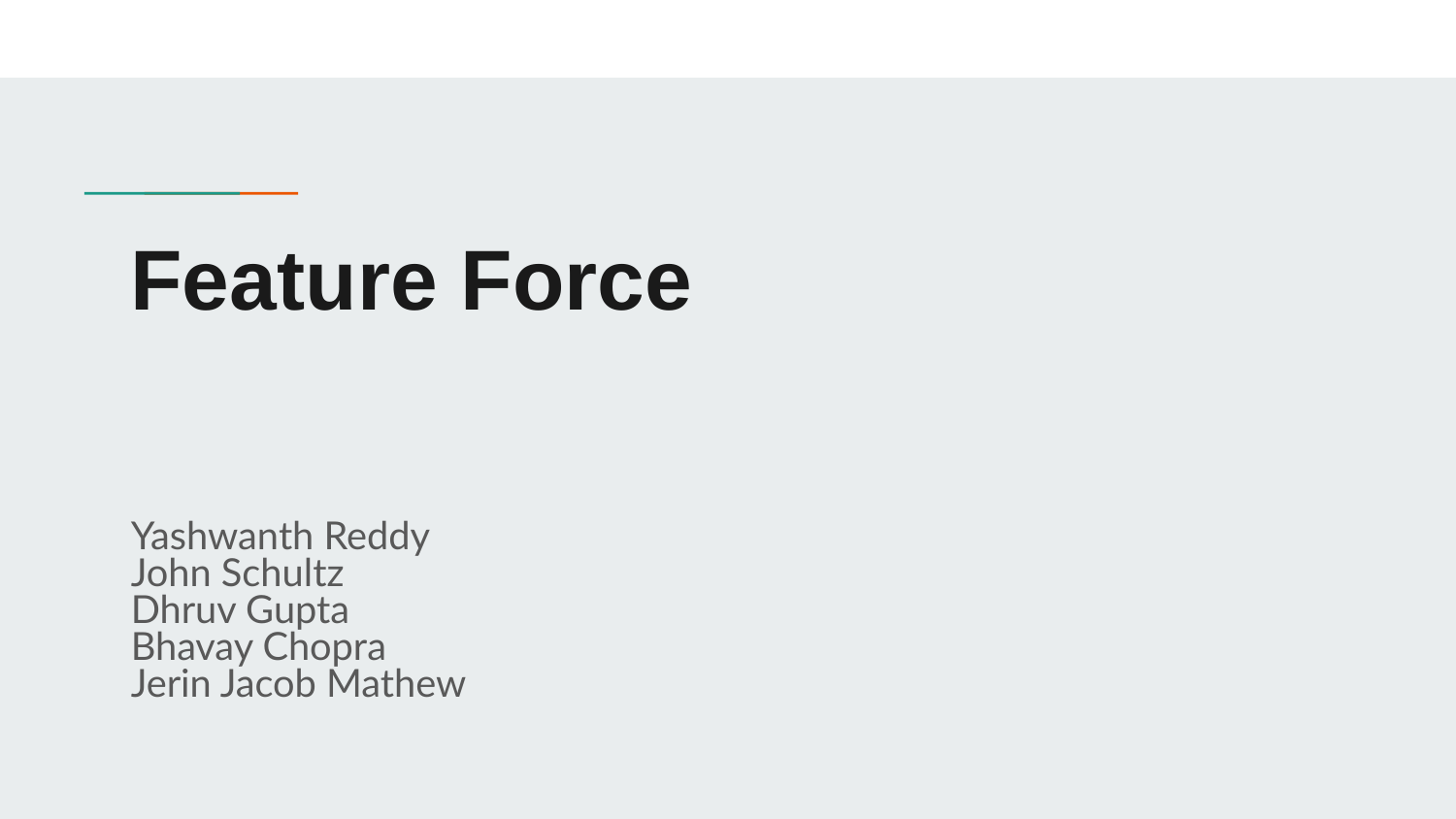

# Feature Force
Yashwanth Reddy
John Schultz
Dhruv Gupta
Bhavay Chopra
Jerin Jacob Mathew